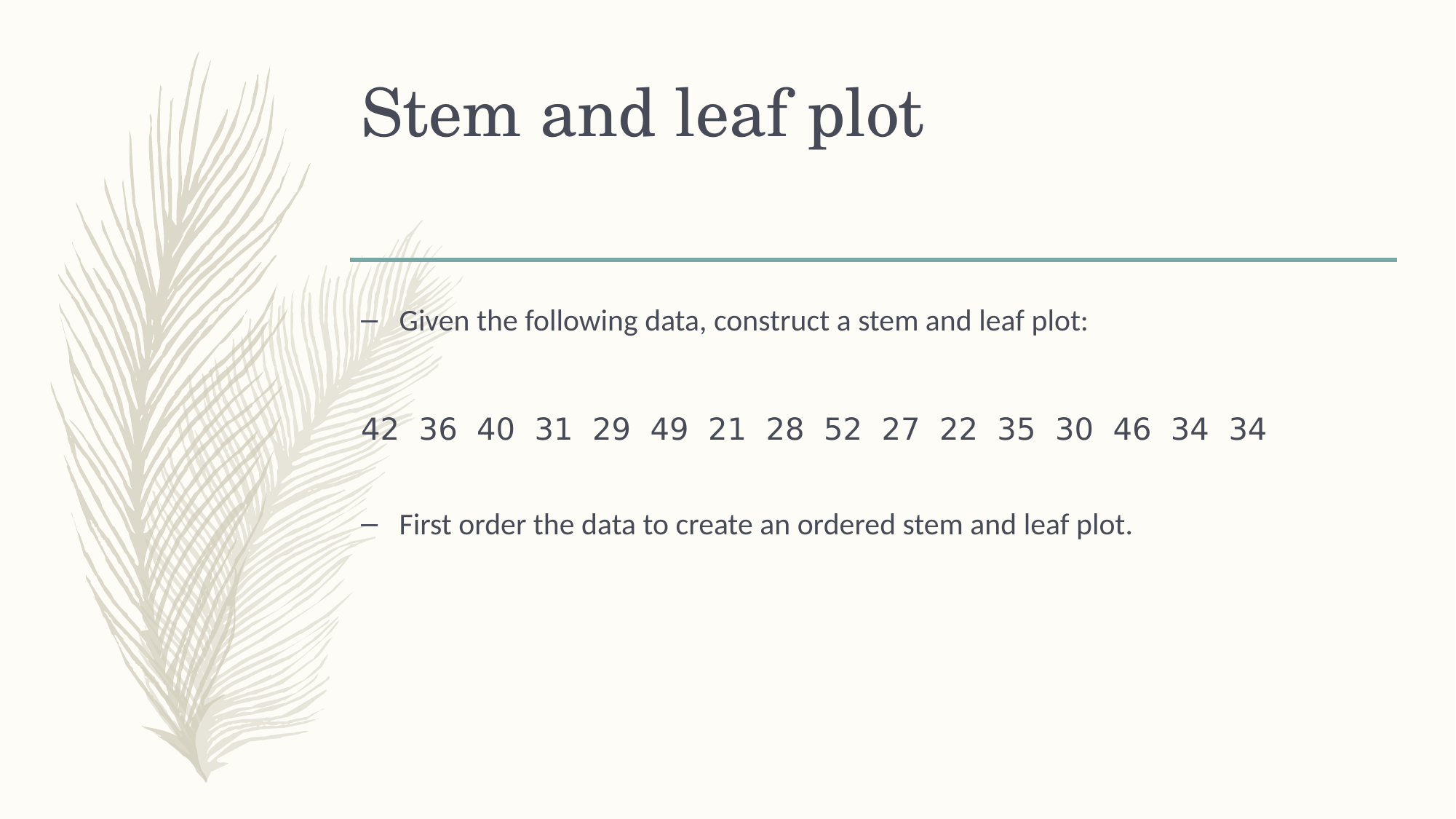

# Stem and leaf plot
Given the following data, construct a stem and leaf plot:

42  36  40  31  29  49  21  28  52  27  22  35  30  46  34  34
First order the data to create an ordered stem and leaf plot.